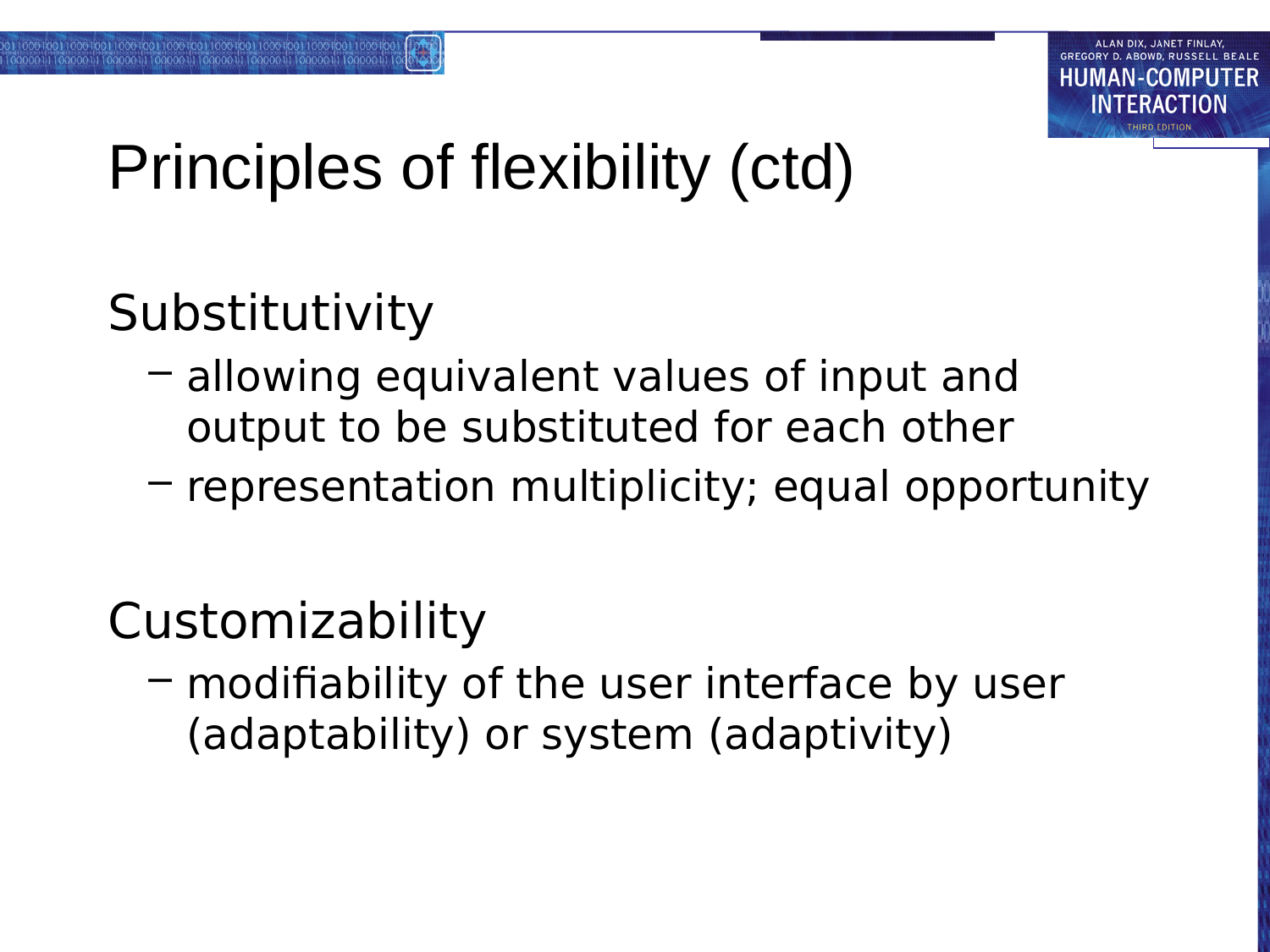

# Principles of flexibility (ctd)
Substitutivity
allowing equivalent values of input and output to be substituted for each other
representation multiplicity; equal opportunity

Customizability
modifiability of the user interface by user (adaptability) or system (adaptivity)